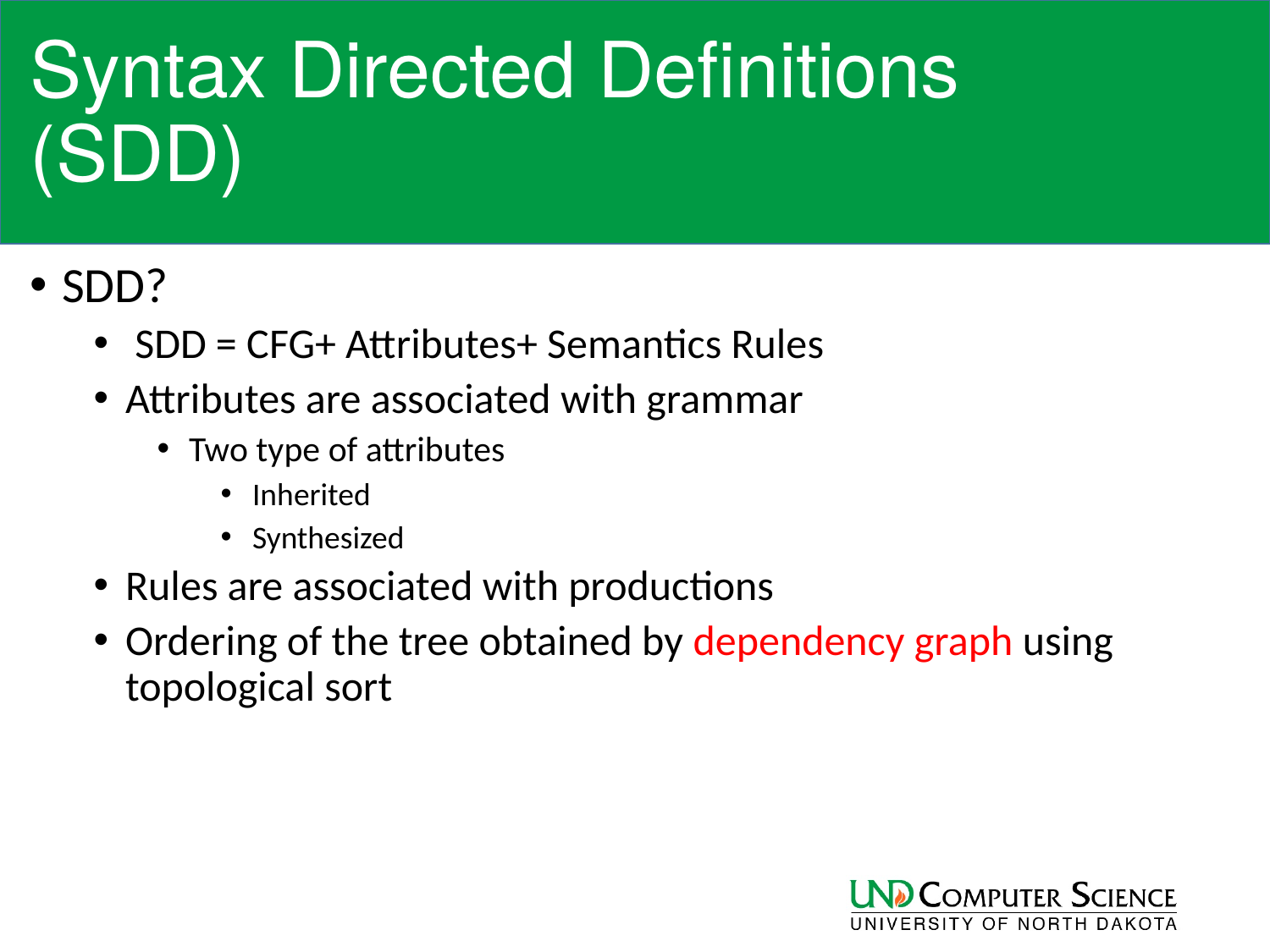

# Syntax Directed Definitions (SDD)
SDD?
 SDD = CFG+ Attributes+ Semantics Rules
Attributes are associated with grammar
Two type of attributes
Inherited
Synthesized
Rules are associated with productions
Ordering of the tree obtained by dependency graph using topological sort